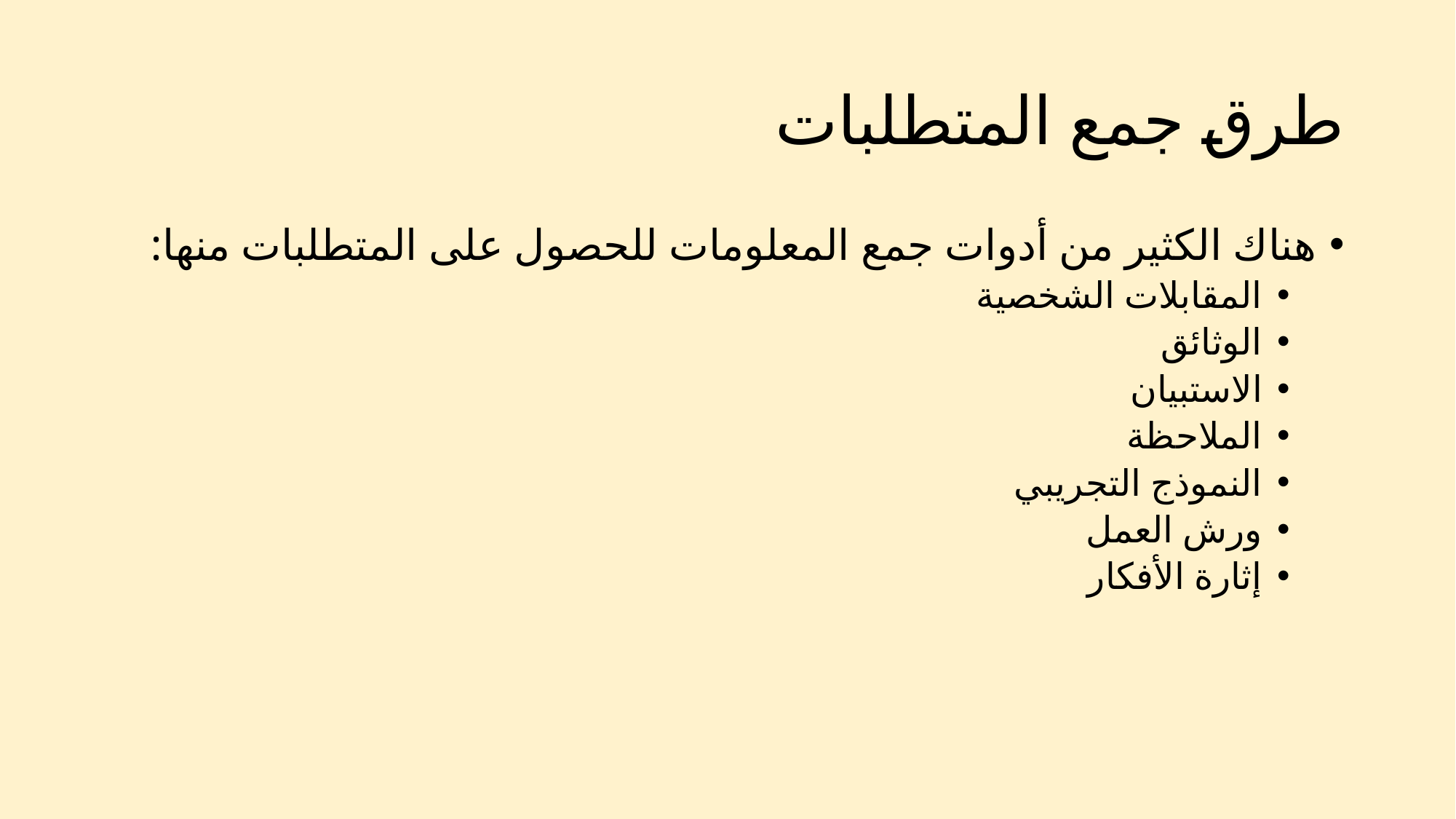

# طرق جمع المتطلبات
هناك الكثير من أدوات جمع المعلومات للحصول على المتطلبات منها:
المقابلات الشخصية
الوثائق
الاستبيان
الملاحظة
النموذج التجريبي
ورش العمل
إثارة الأفكار